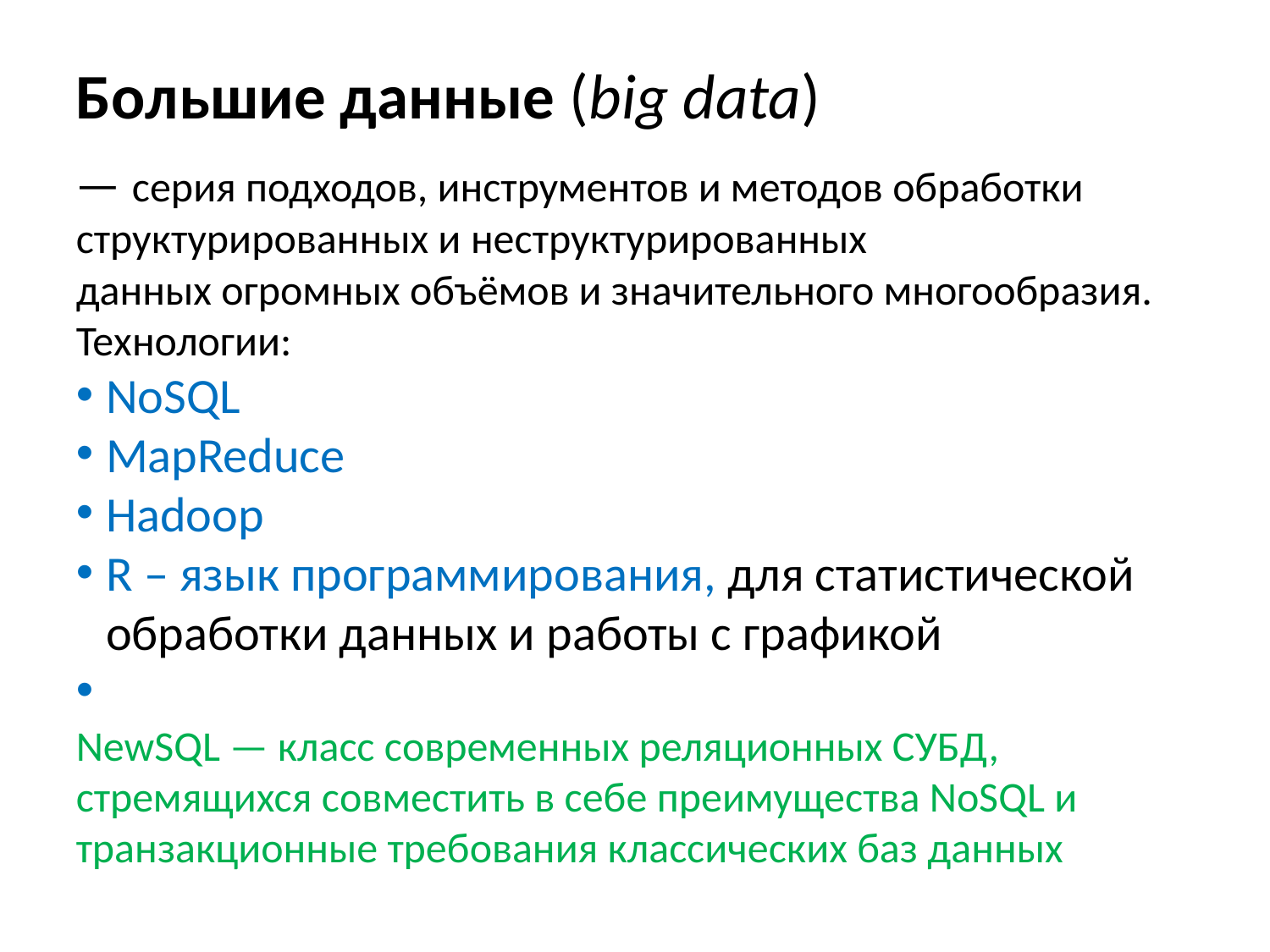

Большие данные (big data)

— серия подходов, инструментов и методов обработки структурированных и неструктурированных данных огромных объёмов и значительного многообразия.
Технологии:
NoSQL
MapReduce
Hadoop
R – язык программирования, для статистической обработки данных и работы с графикой

NewSQL — класс современных реляционных СУБД, стремящихся совместить в себе преимущества NoSQL и транзакционные требования классических баз данных